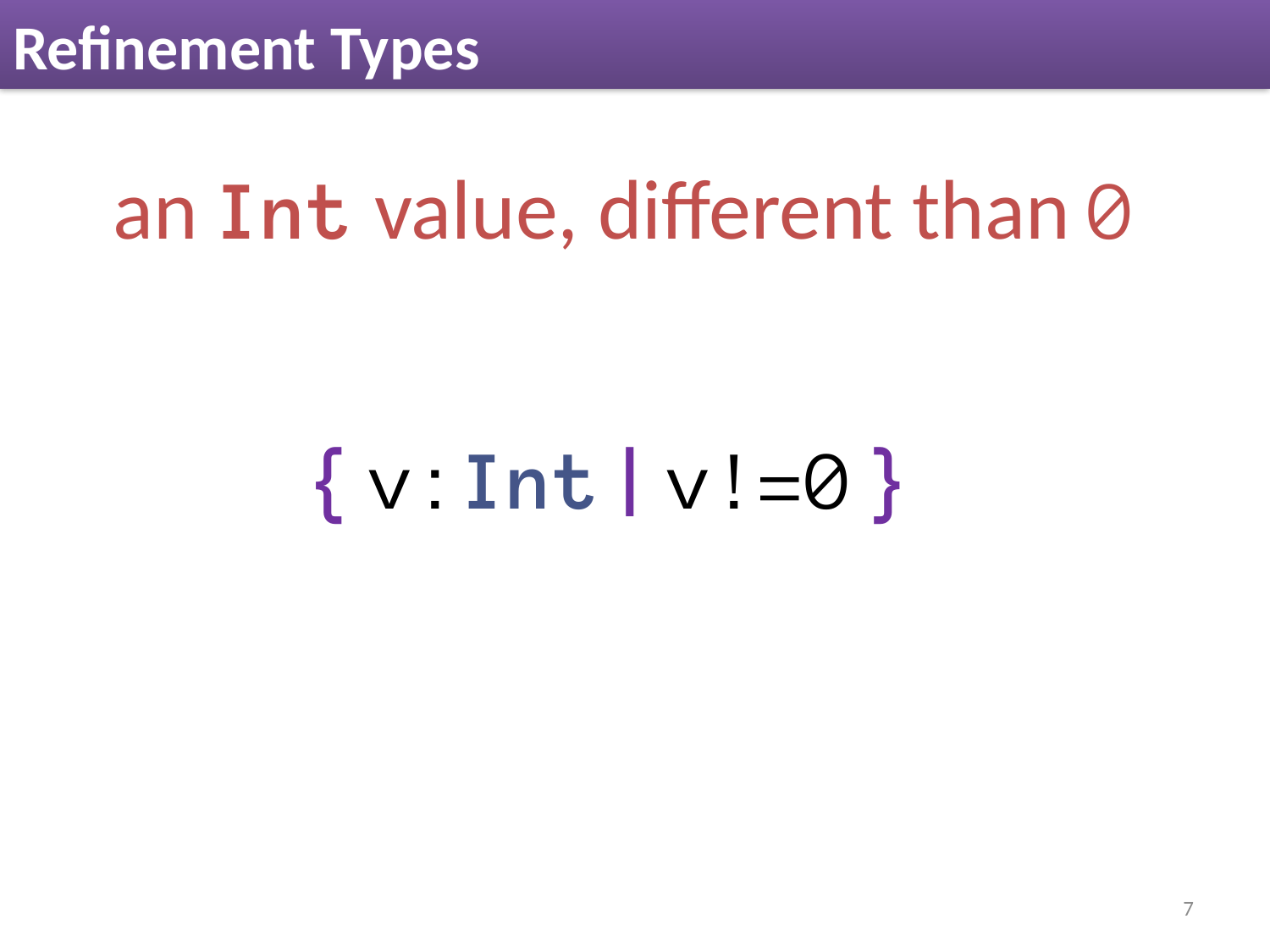

# Refinement Types
an Int value, different than 0
{ v:Int | v!=0 }
7